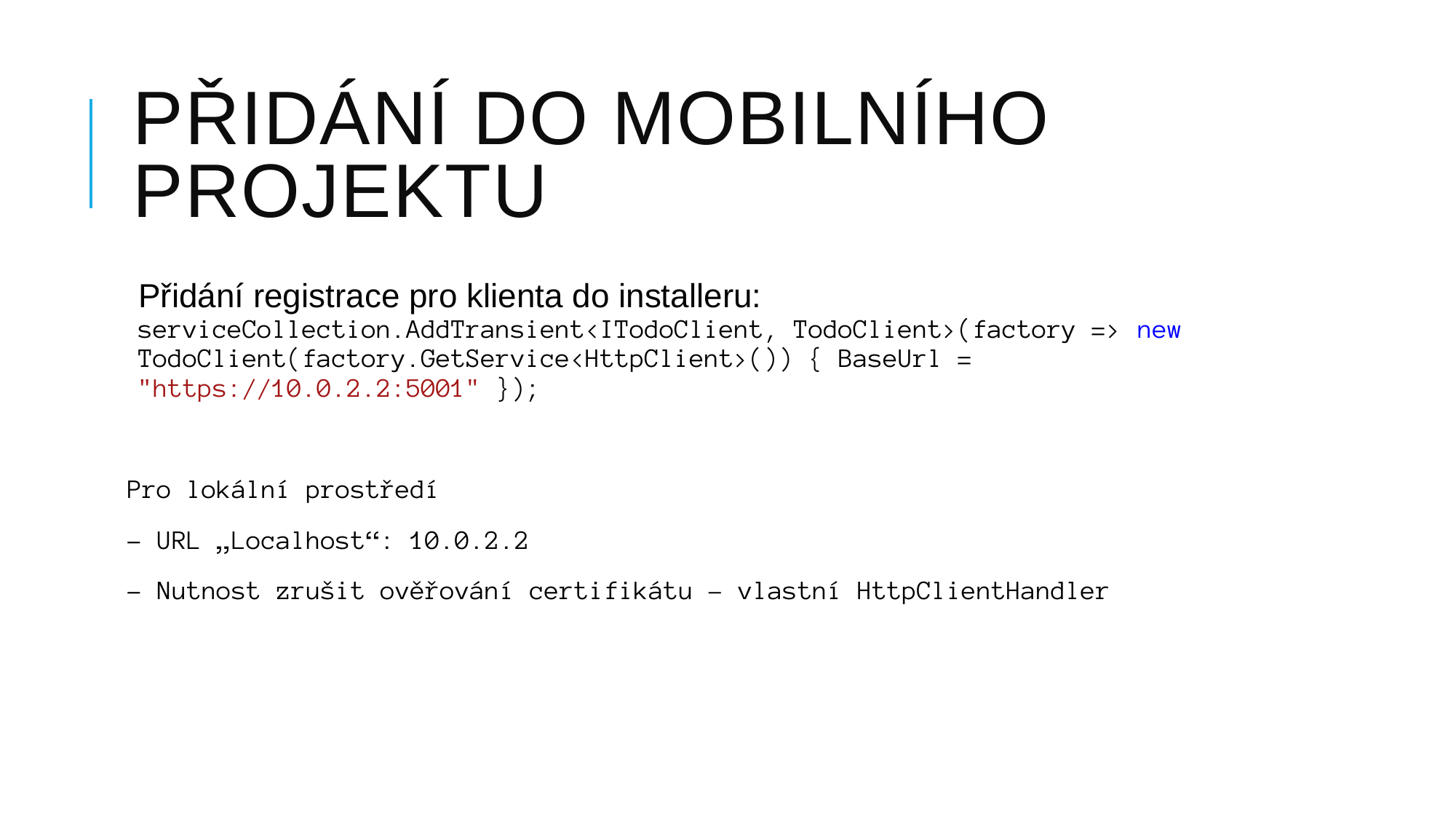

# Přidání do Mobilního projektu
Přidání registrace pro klienta do installeru:
serviceCollection.AddTransient<ITodoClient, TodoClient>(factory => new TodoClient(factory.GetService<HttpClient>()) { BaseUrl = "https://10.0.2.2:5001" });

Pro lokální prostředí
- URL „Localhost“: 10.0.2.2
- Nutnost zrušit ověřování certifikátu – vlastní HttpClientHandler